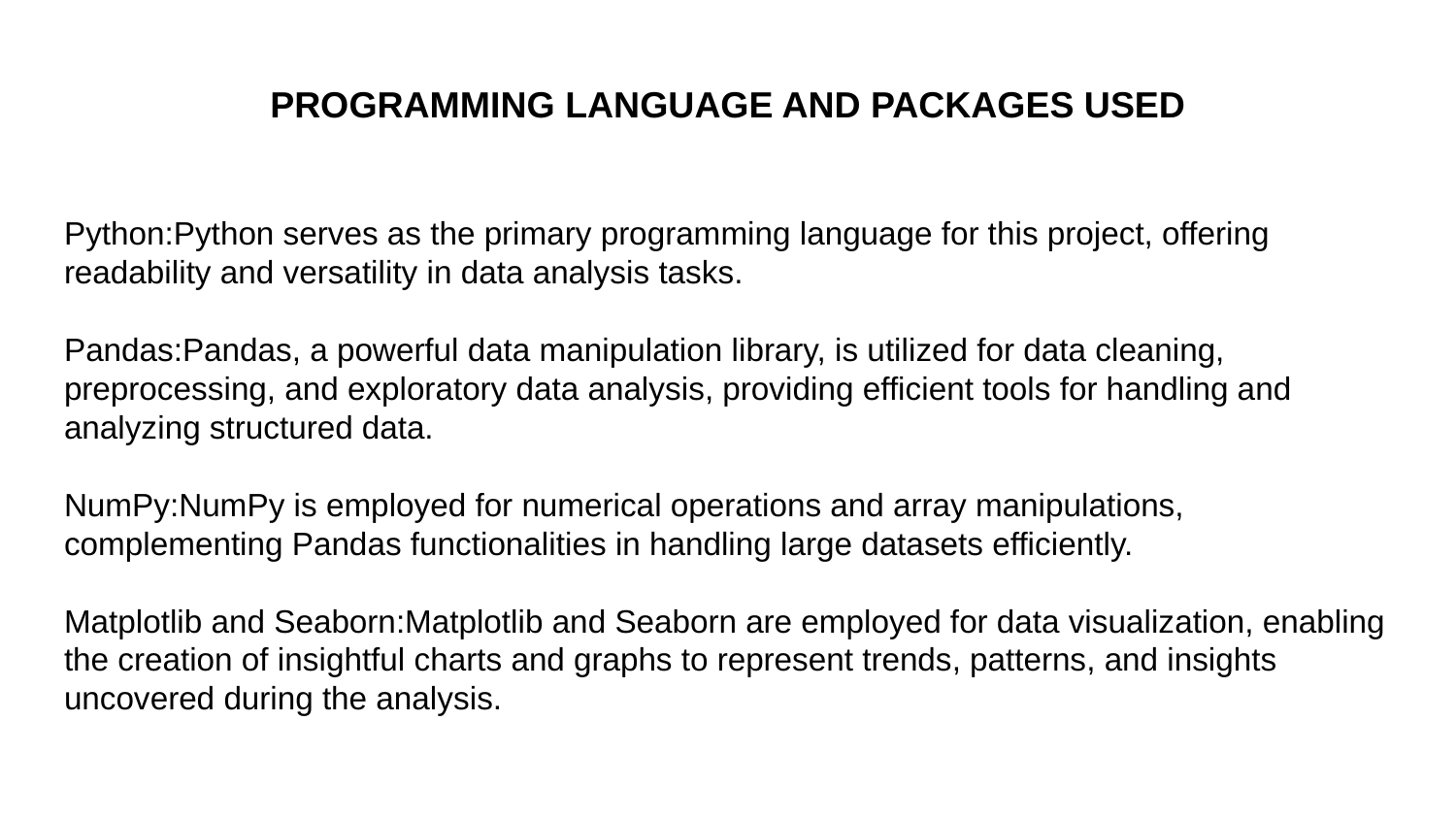

PROGRAMMING LANGUAGE AND PACKAGES USED
# Python:Python serves as the primary programming language for this project, offering readability and versatility in data analysis tasks.

Pandas:Pandas, a powerful data manipulation library, is utilized for data cleaning, preprocessing, and exploratory data analysis, providing efficient tools for handling and analyzing structured data.

NumPy:NumPy is employed for numerical operations and array manipulations, complementing Pandas functionalities in handling large datasets efficiently.

Matplotlib and Seaborn:Matplotlib and Seaborn are employed for data visualization, enabling the creation of insightful charts and graphs to represent trends, patterns, and insights uncovered during the analysis.